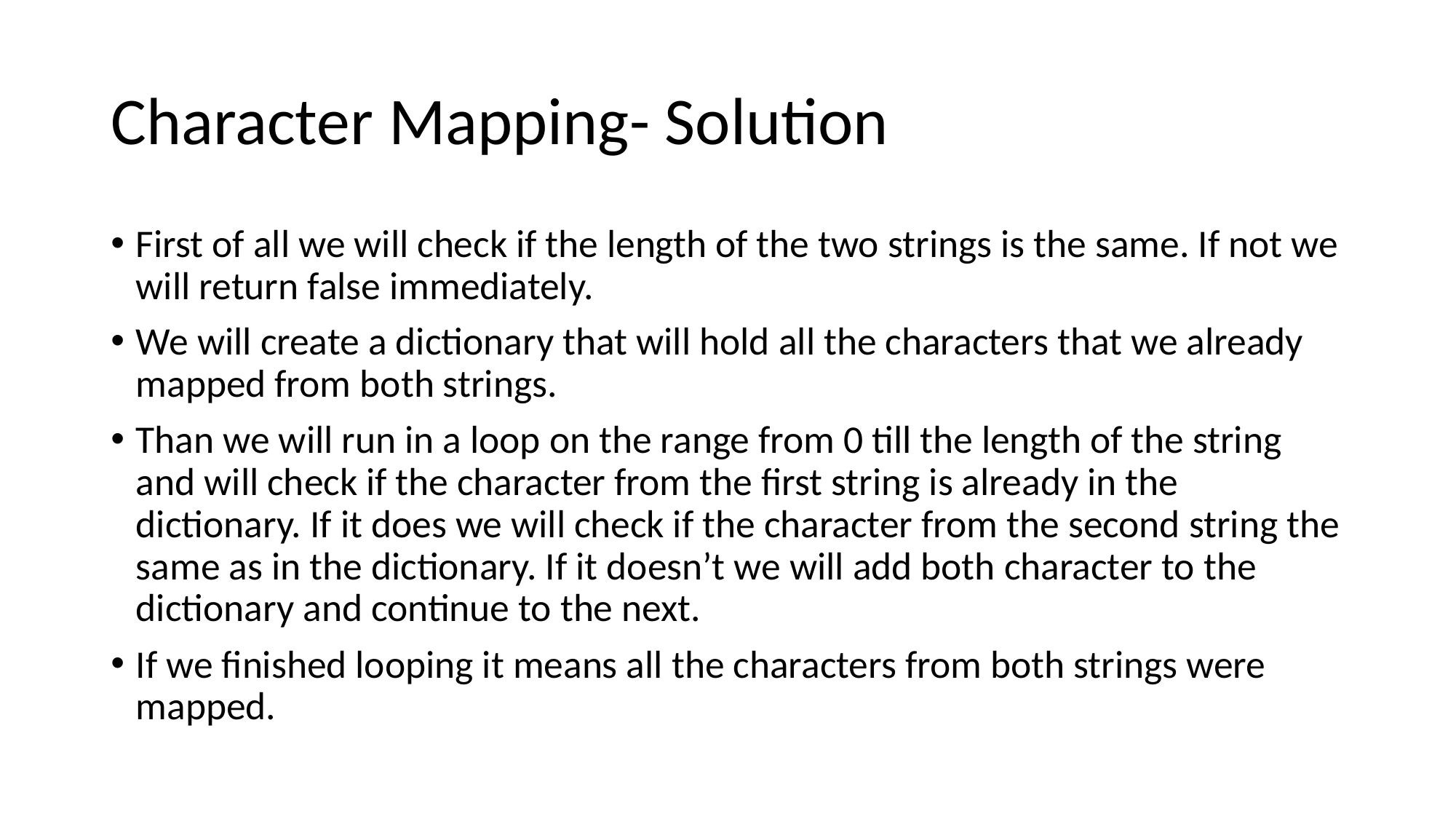

# Character Mapping- Solution
First of all we will check if the length of the two strings is the same. If not we will return false immediately.
We will create a dictionary that will hold all the characters that we already mapped from both strings.
Than we will run in a loop on the range from 0 till the length of the string and will check if the character from the first string is already in the dictionary. If it does we will check if the character from the second string the same as in the dictionary. If it doesn’t we will add both character to the dictionary and continue to the next.
If we finished looping it means all the characters from both strings were mapped.